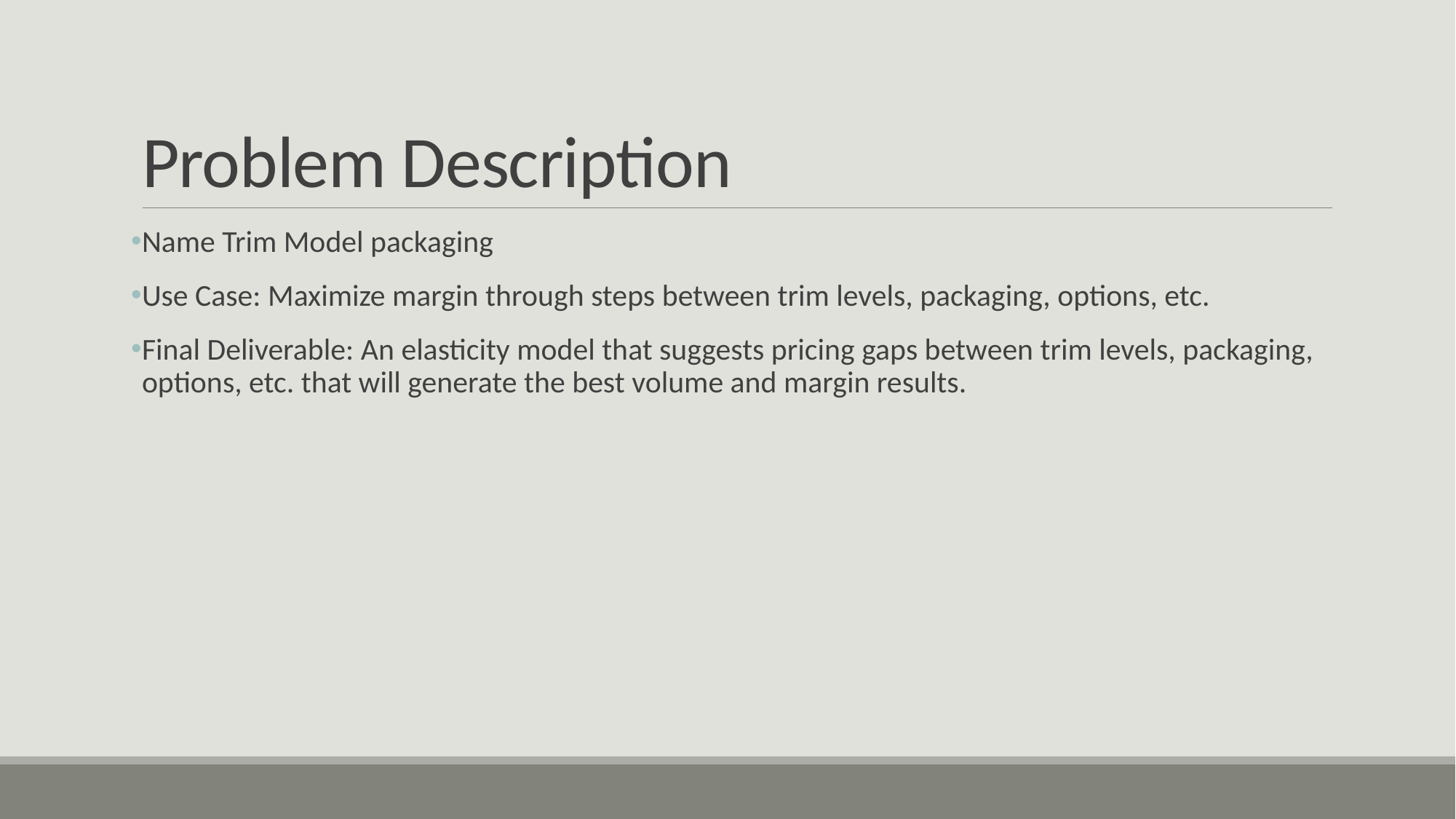

# Problem Description
Name Trim Model packaging
Use Case: Maximize margin through steps between trim levels, packaging, options, etc.
Final Deliverable: An elasticity model that suggests pricing gaps between trim levels, packaging, options, etc. that will generate the best volume and margin results.